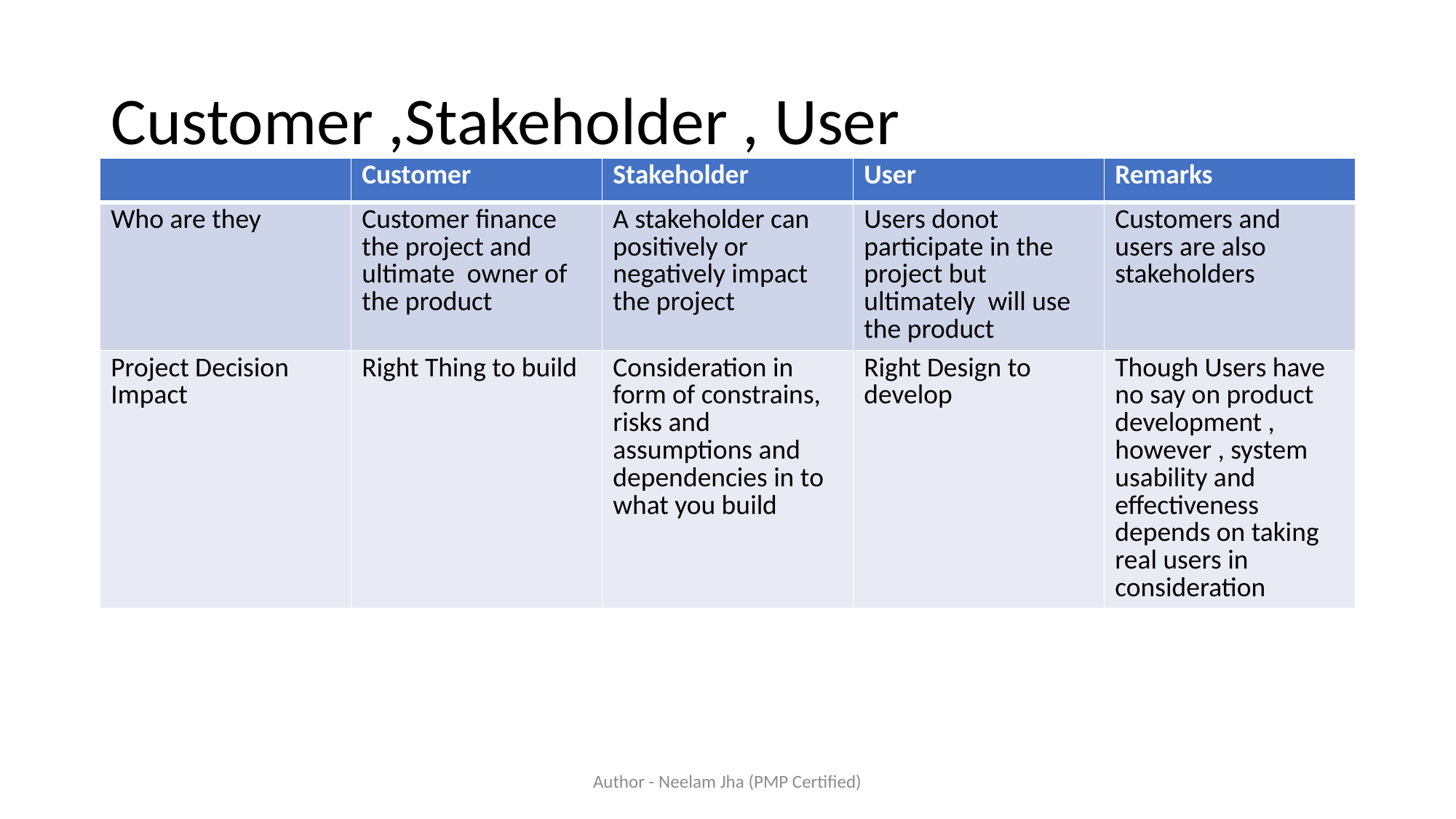

# Customer ,Stakeholder , User
|  | Customer | Stakeholder | User | Remarks |
| --- | --- | --- | --- | --- |
| Who are they | Customer finance the project and ultimate owner of the product | A stakeholder can positively or negatively impact the project | Users donot participate in the project but ultimately will use the product | Customers and users are also stakeholders |
| Project Decision Impact | Right Thing to build | Consideration in form of constrains, risks and assumptions and dependencies in to what you build | Right Design to develop | Though Users have no say on product development , however , system usability and effectiveness depends on taking real users in consideration |
Author - Neelam Jha (PMP Certified)